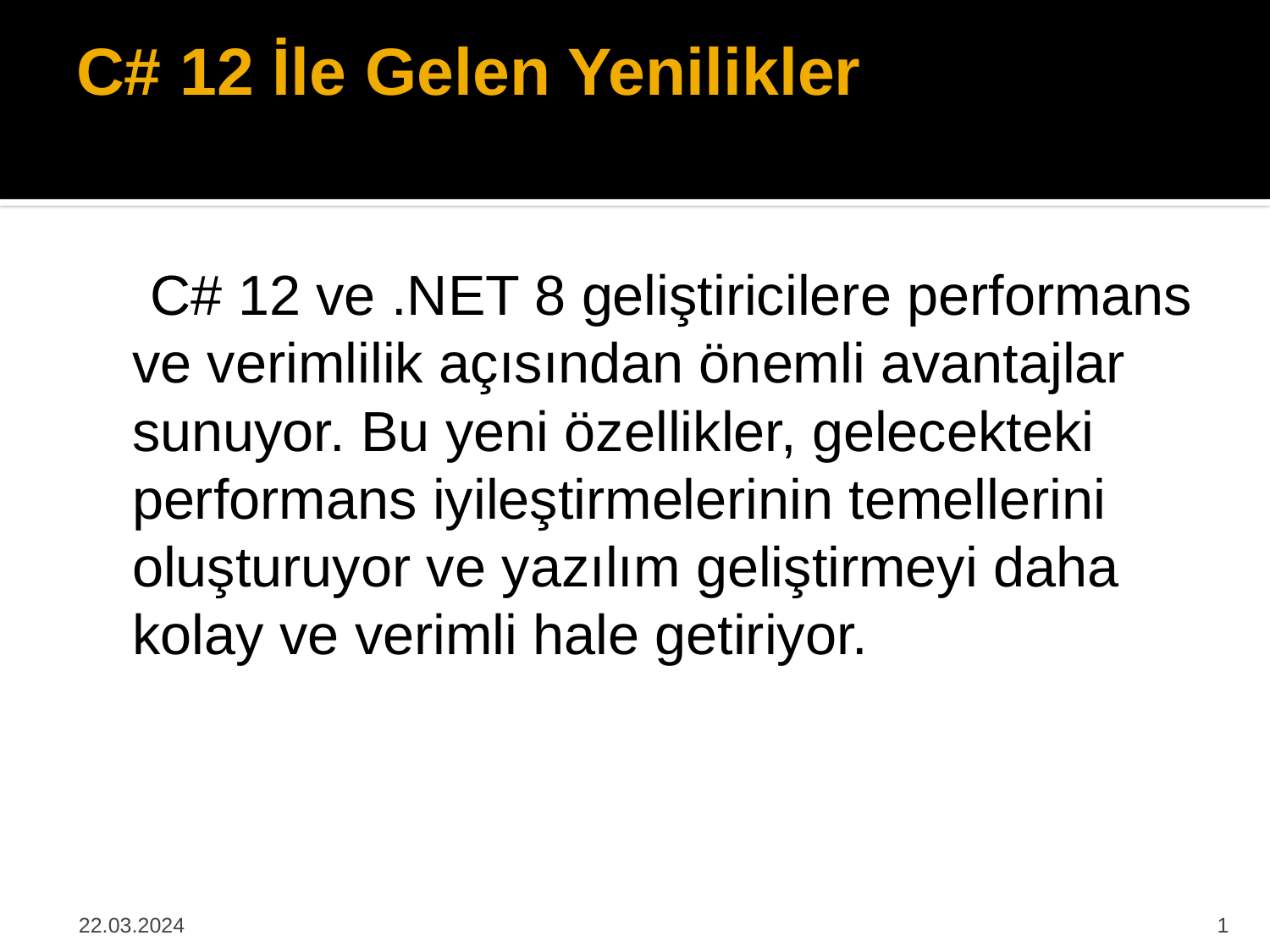

# C# 12 İle Gelen Yenilikler
    C# 12 ve .NET 8 geliştiricilere performans ve verimlilik açısından önemli avantajlar sunuyor. Bu yeni özellikler, gelecekteki performans iyileştirmelerinin temellerini oluşturuyor ve yazılım geliştirmeyi daha kolay ve verimli hale getiriyor.
22.03.2024
1